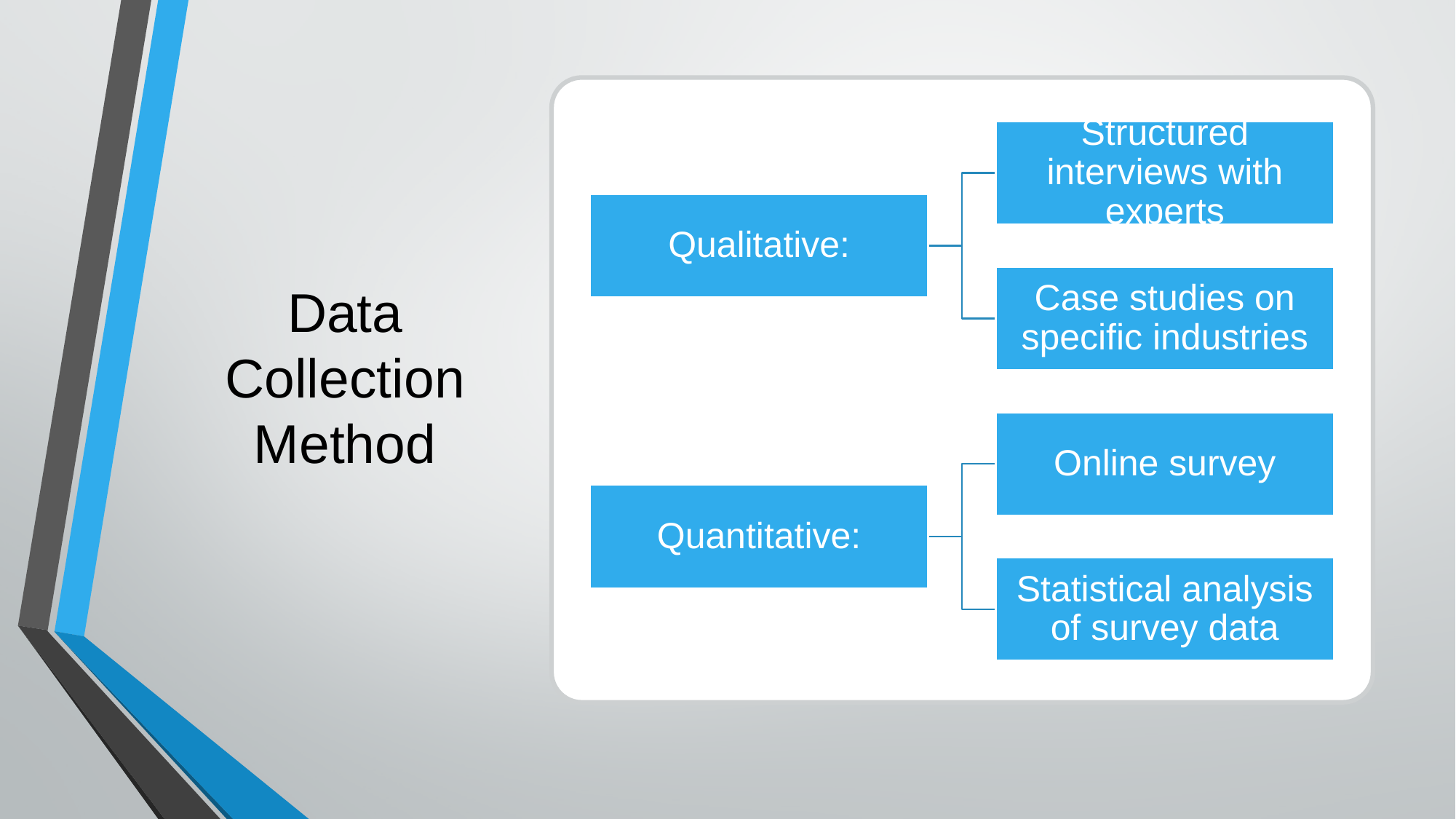

Qualitative:
Structured interviews with experts
Case studies on specific industries
Quantitative:
Online survey
Statistical analysis of survey data
# Data Collection Method